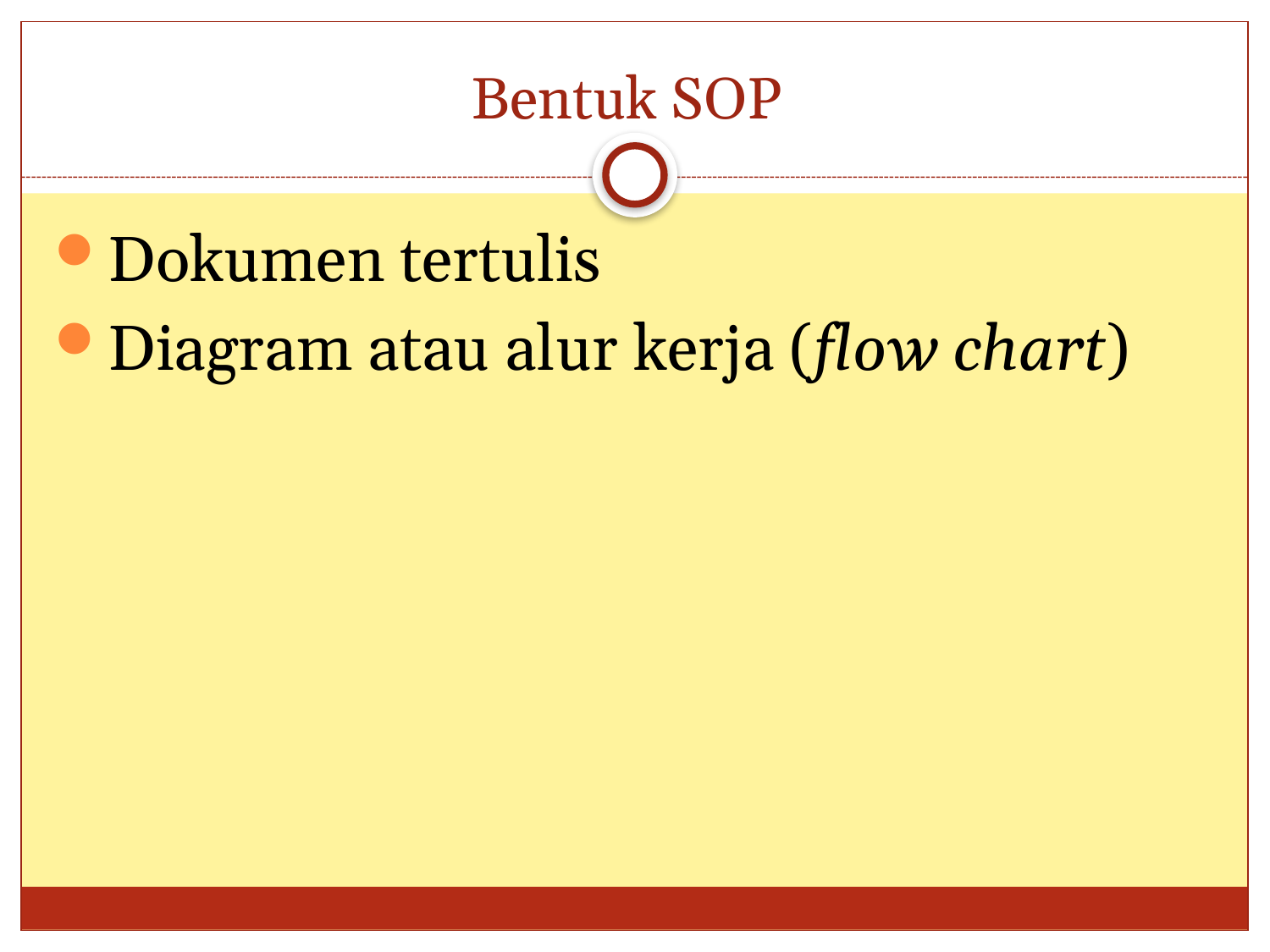

# Bentuk SOP
Dokumen tertulis
Diagram atau alur kerja (flow chart)